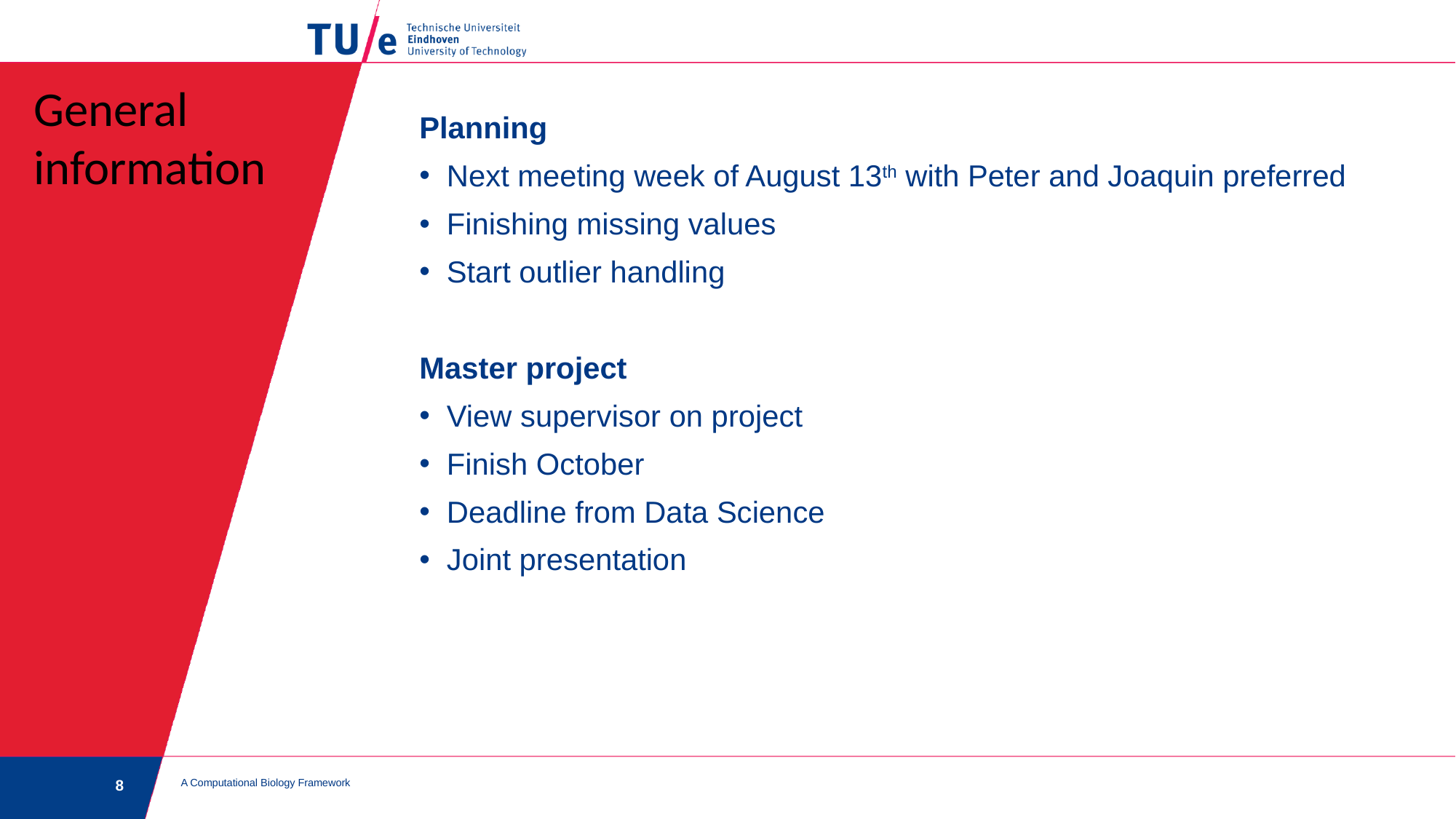

General information
Planning
Next meeting week of August 13th with Peter and Joaquin preferred
Finishing missing values
Start outlier handling

Master project
View supervisor on project
Finish October
Deadline from Data Science
Joint presentation
A Computational Biology Framework